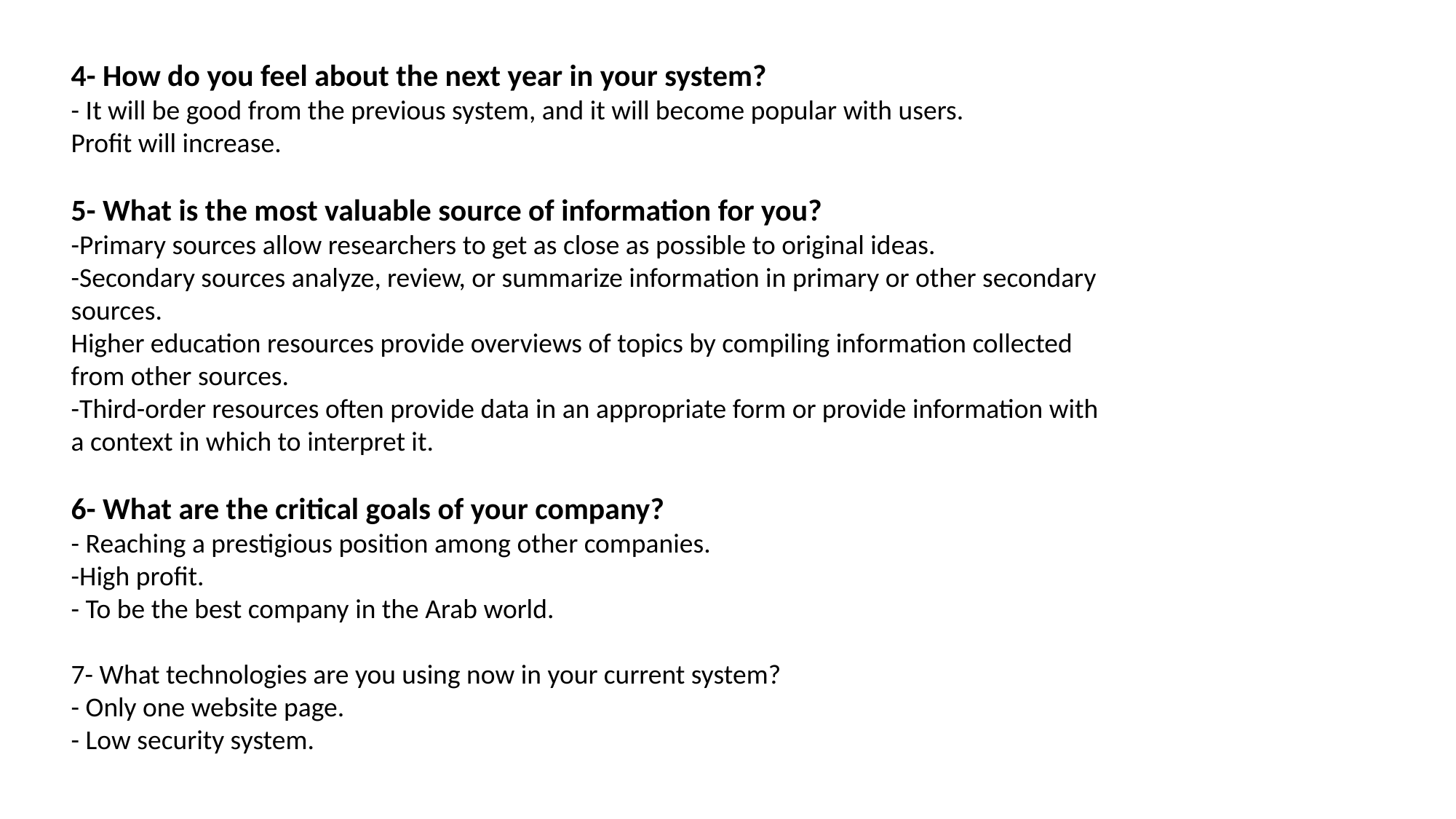

4- How do you feel about the next year in your system?
- It will be good from the previous system, and it will become popular with users.
Profit will increase.

5- What is the most valuable source of information for you?
-Primary sources allow researchers to get as close as possible to original ideas.
-Secondary sources analyze, review, or summarize information in primary or other secondary sources.
Higher education resources provide overviews of topics by compiling information collected from other sources.
-Third-order resources often provide data in an appropriate form or provide information with a context in which to interpret it.

6- What are the critical goals of your company?
- Reaching a prestigious position among other companies.
-High profit.
- To be the best company in the Arab world.

7- What technologies are you using now in your current system?
- Only one website page.
- Low security system.